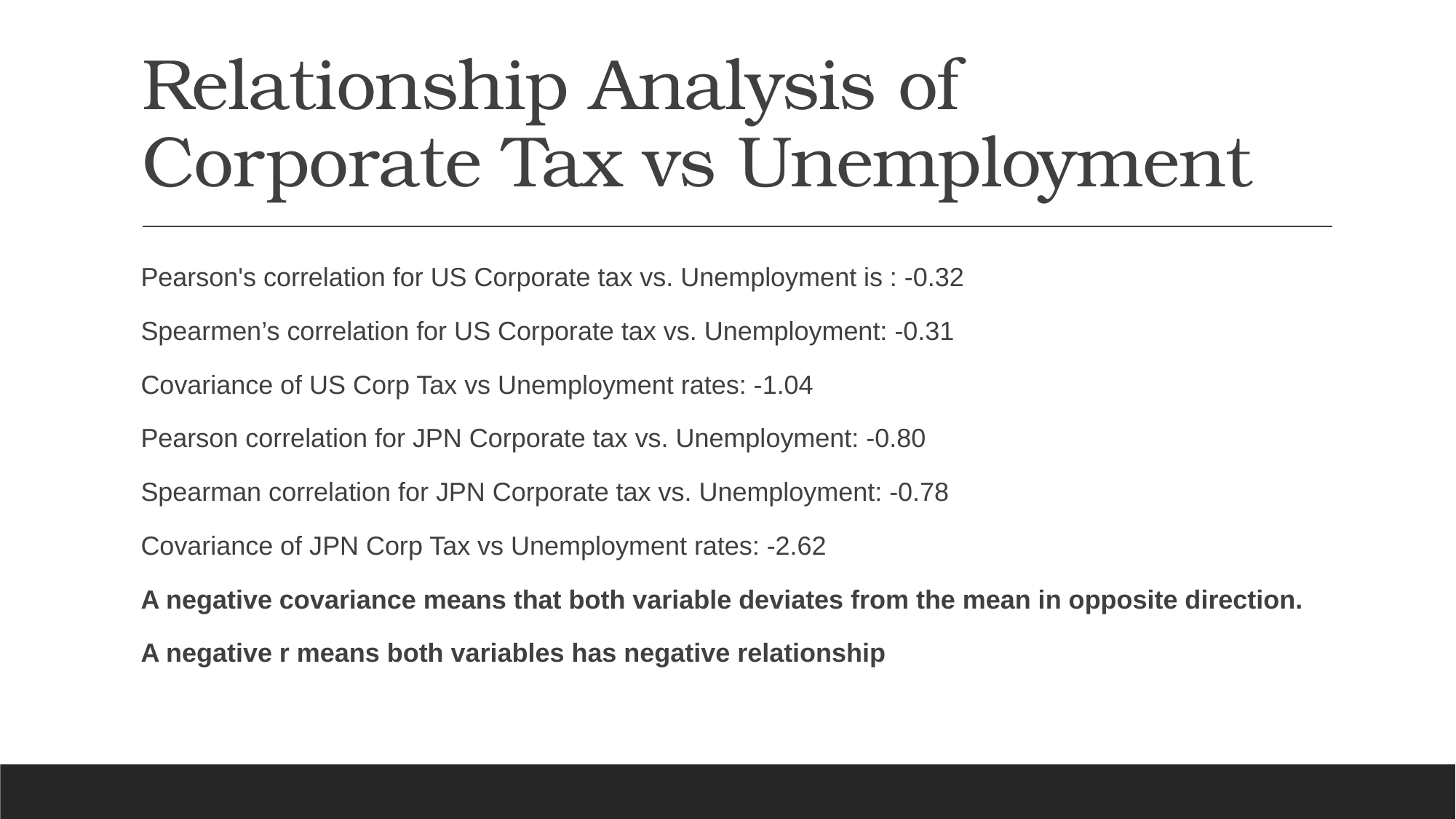

# Relationship Analysis of Corporate Tax vs Unemployment
Pearson's correlation for US Corporate tax vs. Unemployment is : -0.32
Spearmen’s correlation for US Corporate tax vs. Unemployment: -0.31
Covariance of US Corp Tax vs Unemployment rates: -1.04
Pearson correlation for JPN Corporate tax vs. Unemployment: -0.80
Spearman correlation for JPN Corporate tax vs. Unemployment: -0.78
Covariance of JPN Corp Tax vs Unemployment rates: -2.62
A negative covariance means that both variable deviates from the mean in opposite direction.
A negative r means both variables has negative relationship